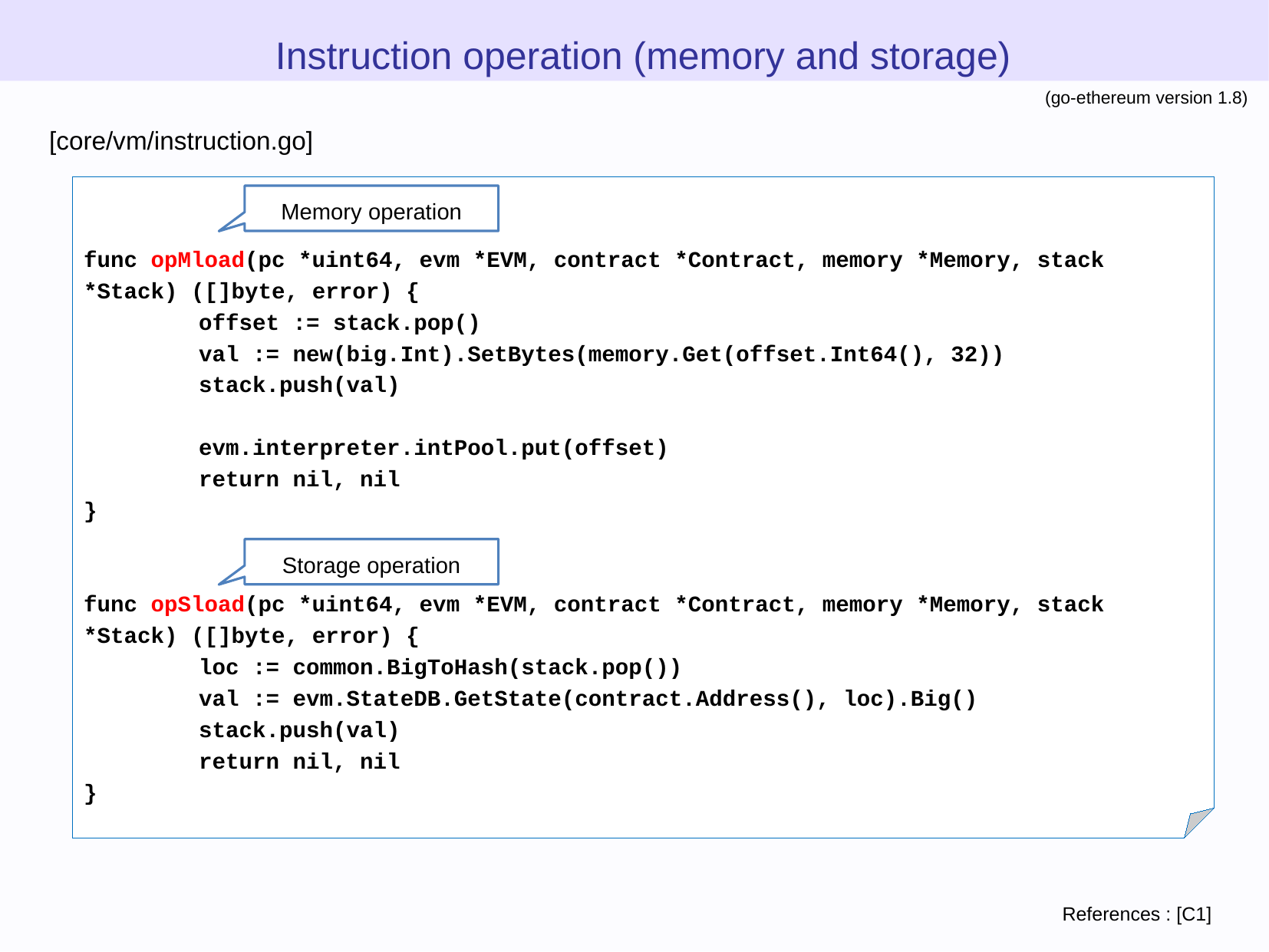

Instruction operation (memory and storage)
(go-ethereum version 1.8)
[core/vm/instruction.go]

func opMload(pc *uint64, evm *EVM, contract *Contract, memory *Memory, stack *Stack) ([]byte, error) {
	offset := stack.pop()
	val := new(big.Int).SetBytes(memory.Get(offset.Int64(), 32))
	stack.push(val)

	evm.interpreter.intPool.put(offset)
	return nil, nil
}

func opSload(pc *uint64, evm *EVM, contract *Contract, memory *Memory, stack *Stack) ([]byte, error) {
	loc := common.BigToHash(stack.pop())
	val := evm.StateDB.GetState(contract.Address(), loc).Big()
	stack.push(val)
	return nil, nil
}

Memory operation
Storage operation
References : [C1]